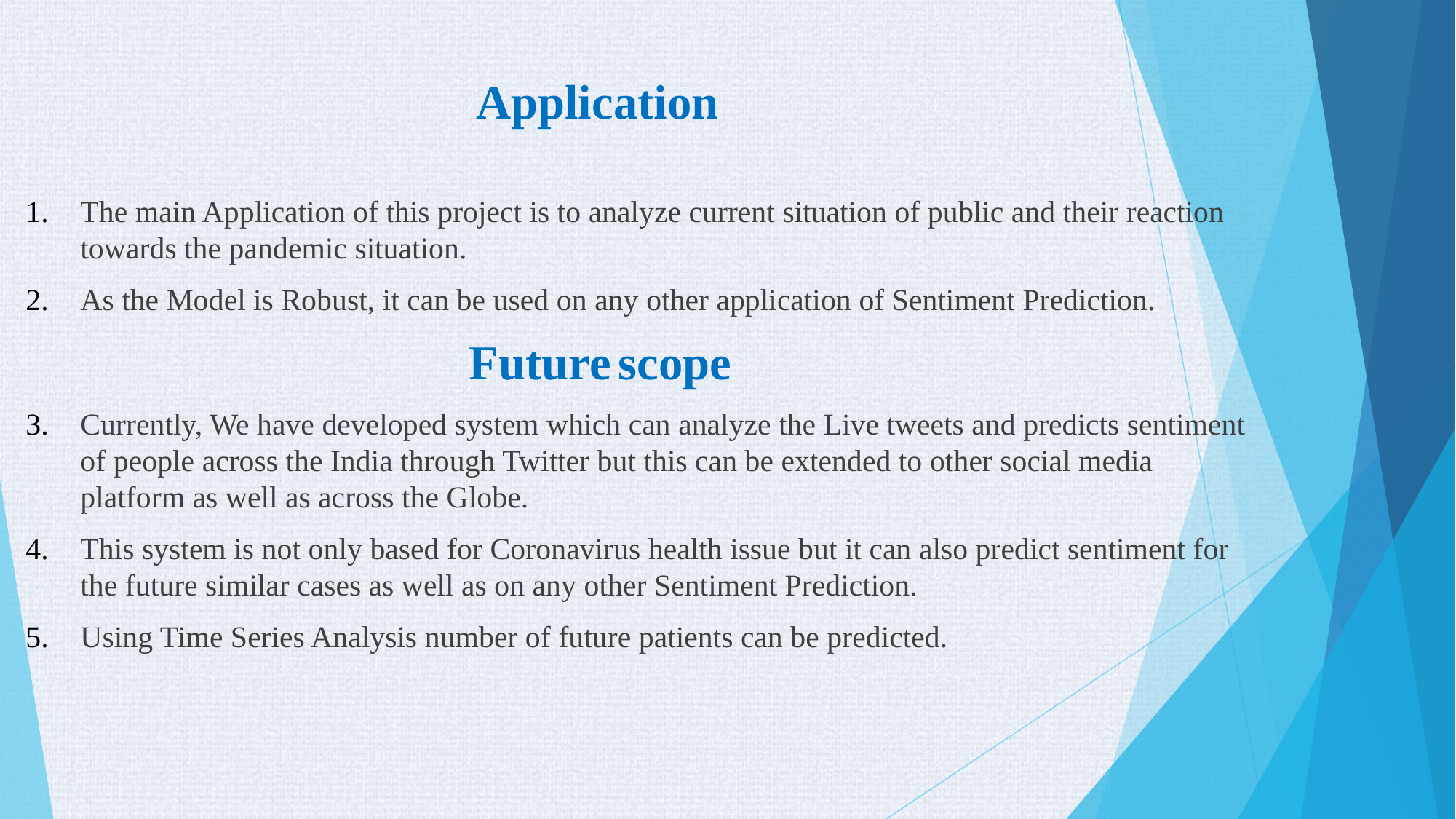

Application

The main Application of this project is to analyze current situation of public and their reaction towards the pandemic situation.
As the Model is Robust, it can be used on any other application of Sentiment Prediction.
				 Future scope
Currently, We have developed system which can analyze the Live tweets and predicts sentiment of people across the India through Twitter but this can be extended to other social media platform as well as across the Globe.
This system is not only based for Coronavirus health issue but it can also predict sentiment for the future similar cases as well as on any other Sentiment Prediction.
Using Time Series Analysis number of future patients can be predicted.